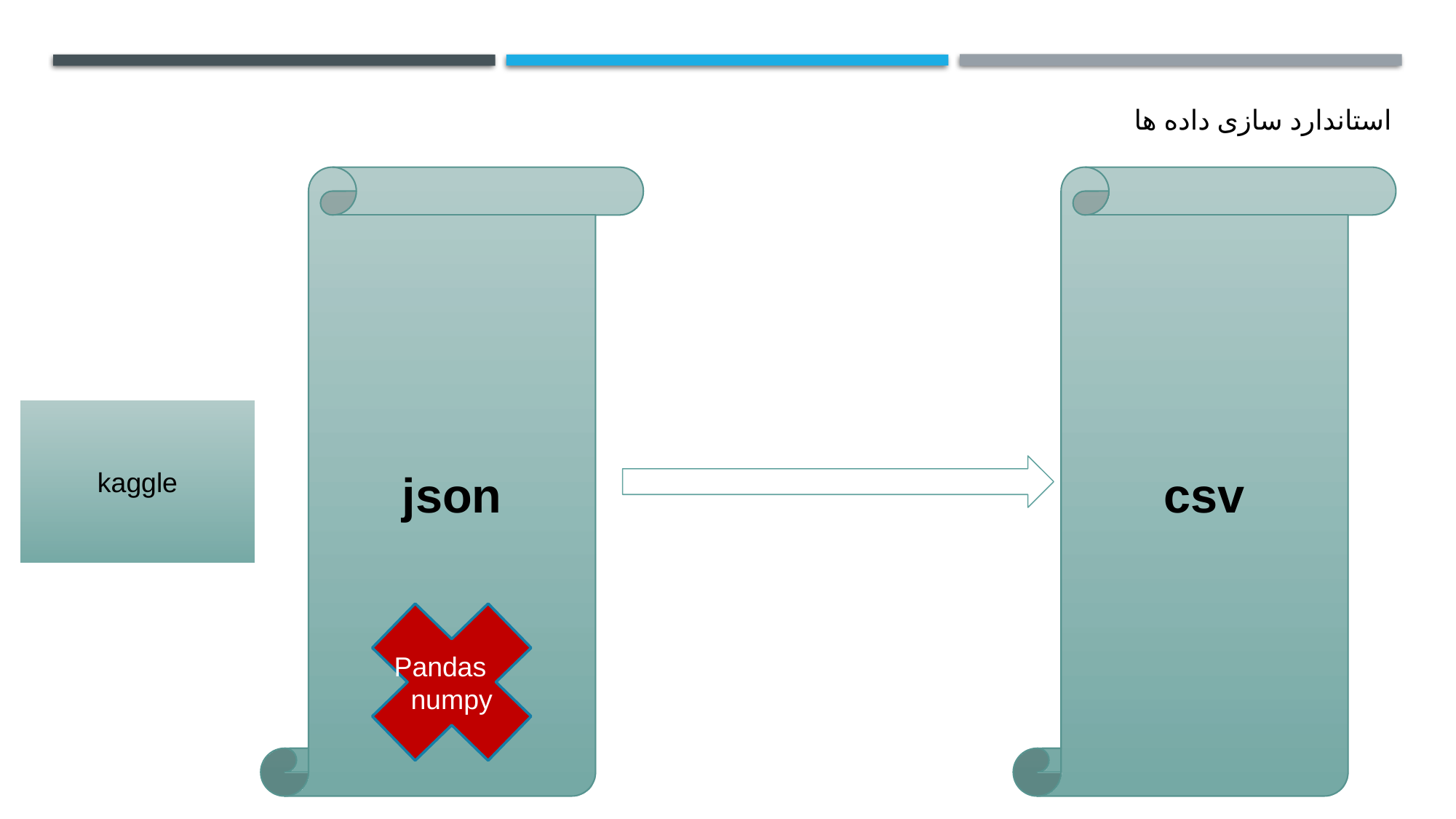

استاندارد سازی داده ها
json
csv
kaggle

Pandas    numpy